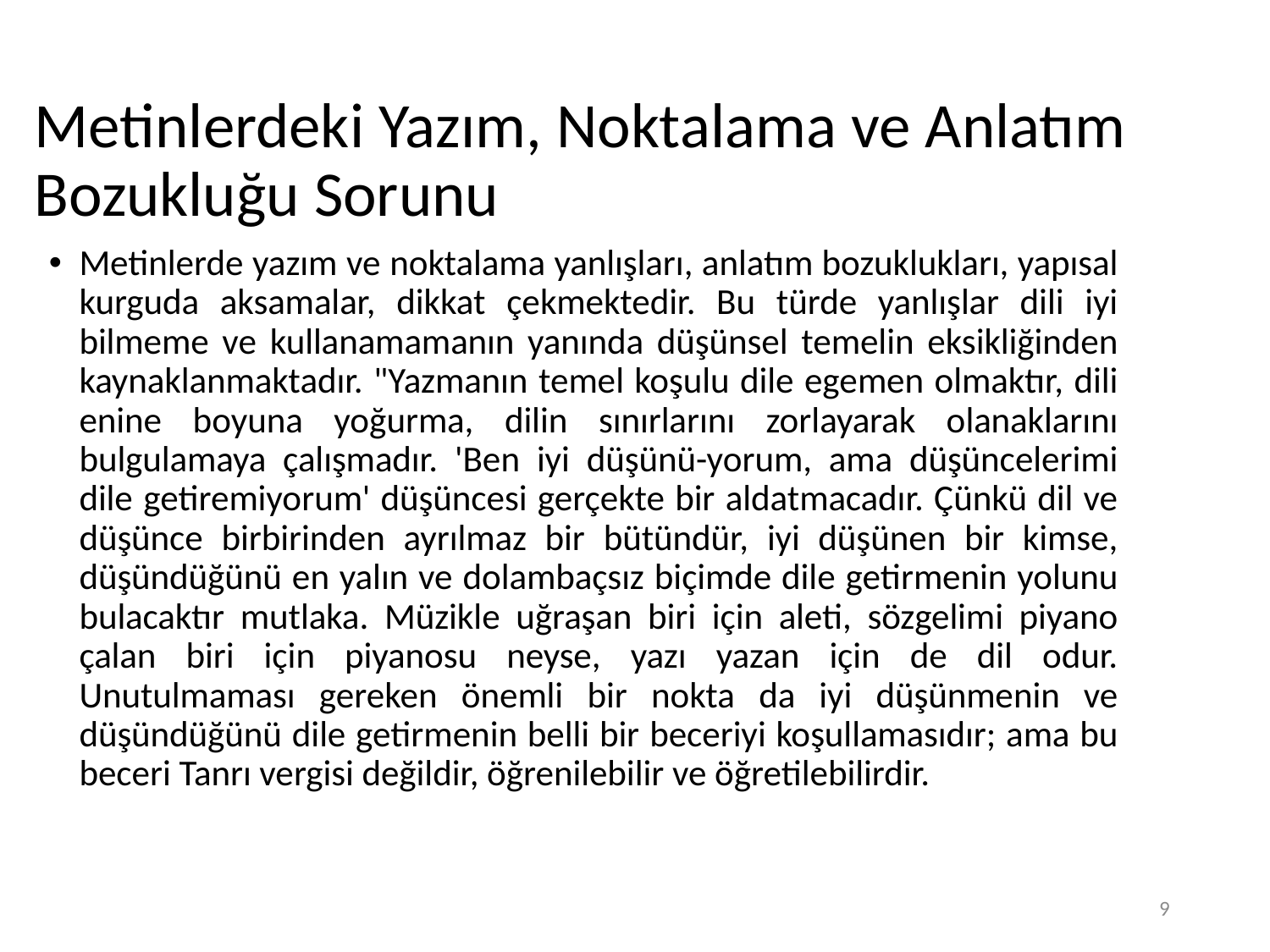

# Metinlerdeki Yazım, Noktalama ve Anlatım Bozukluğu Sorunu
Metinlerde yazım ve noktalama yanlışları, anlatım bozuklukları, yapısal kurguda aksamalar, dikkat çekmektedir. Bu türde yanlışlar dili iyi bilmeme ve kullanamamanın yanında düşünsel temelin eksikliğinden kaynaklanmaktadır. "Yazmanın temel koşulu dile egemen olmaktır, dili enine boyuna yoğurma, dilin sınırlarını zorlayarak olanaklarını bulgulamaya çalışmadır. 'Ben iyi düşünü-yorum, ama düşüncelerimi dile getiremiyorum' düşüncesi gerçekte bir aldatmacadır. Çünkü dil ve düşünce birbirinden ayrılmaz bir bütündür, iyi düşünen bir kimse, düşündüğünü en yalın ve dolambaçsız biçimde dile getirmenin yolunu bulacaktır mutlaka. Müzikle uğraşan biri için aleti, sözgelimi piyano çalan biri için piyanosu neyse, yazı yazan için de dil odur. Unutulmaması gereken önemli bir nokta da iyi düşünmenin ve düşündüğünü dile getirmenin belli bir beceriyi koşullamasıdır; ama bu beceri Tanrı vergisi değildir, öğrenilebilir ve öğretilebilirdir.
9